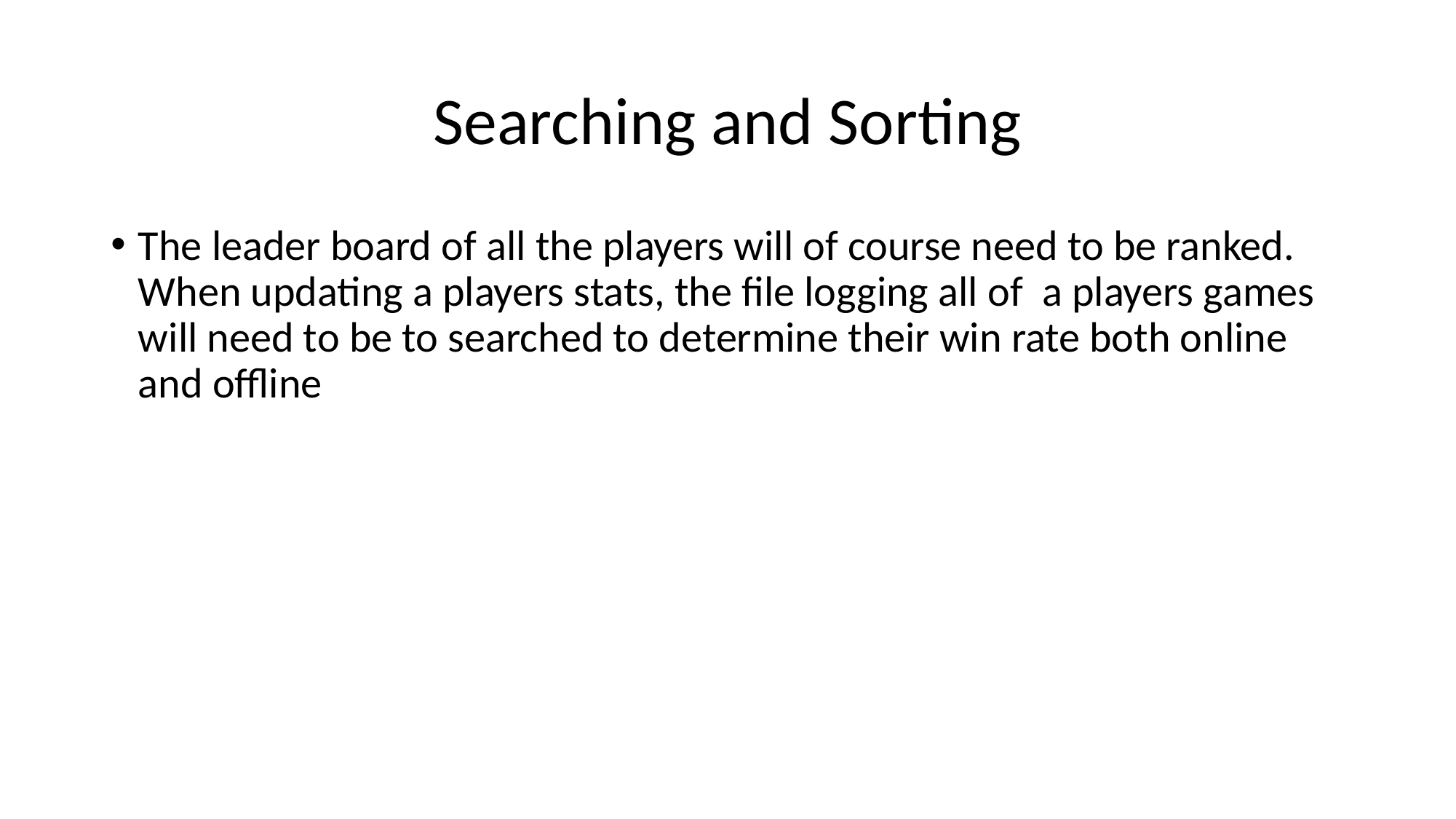

# Searching and Sorting
The leader board of all the players will of course need to be ranked. When updating a players stats, the file logging all of  a players games will need to be to searched to determine their win rate both online and offline